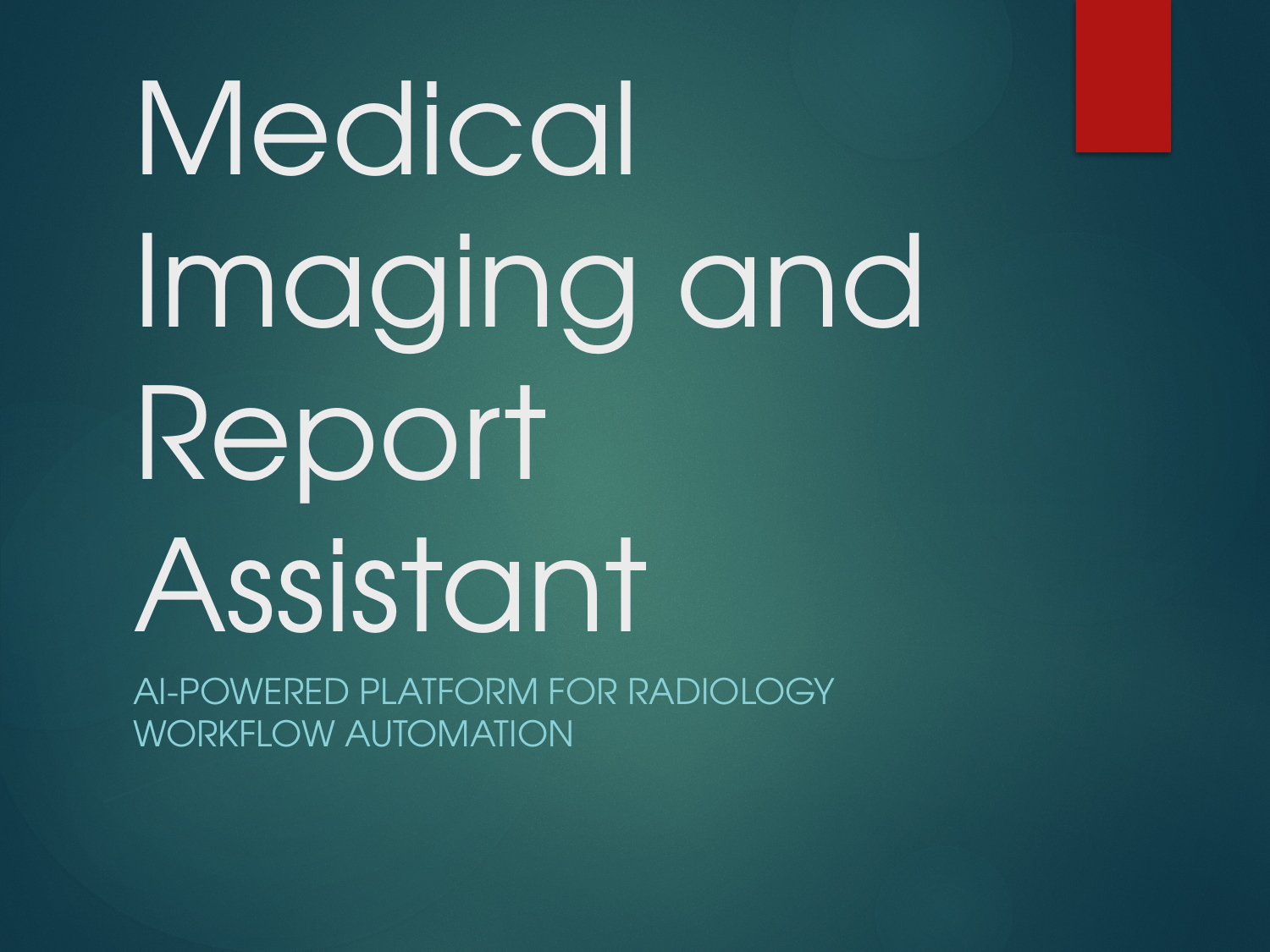

# Medical Imaging and Report Assistant
AI-Powered Platform for Radiology Workflow Automation